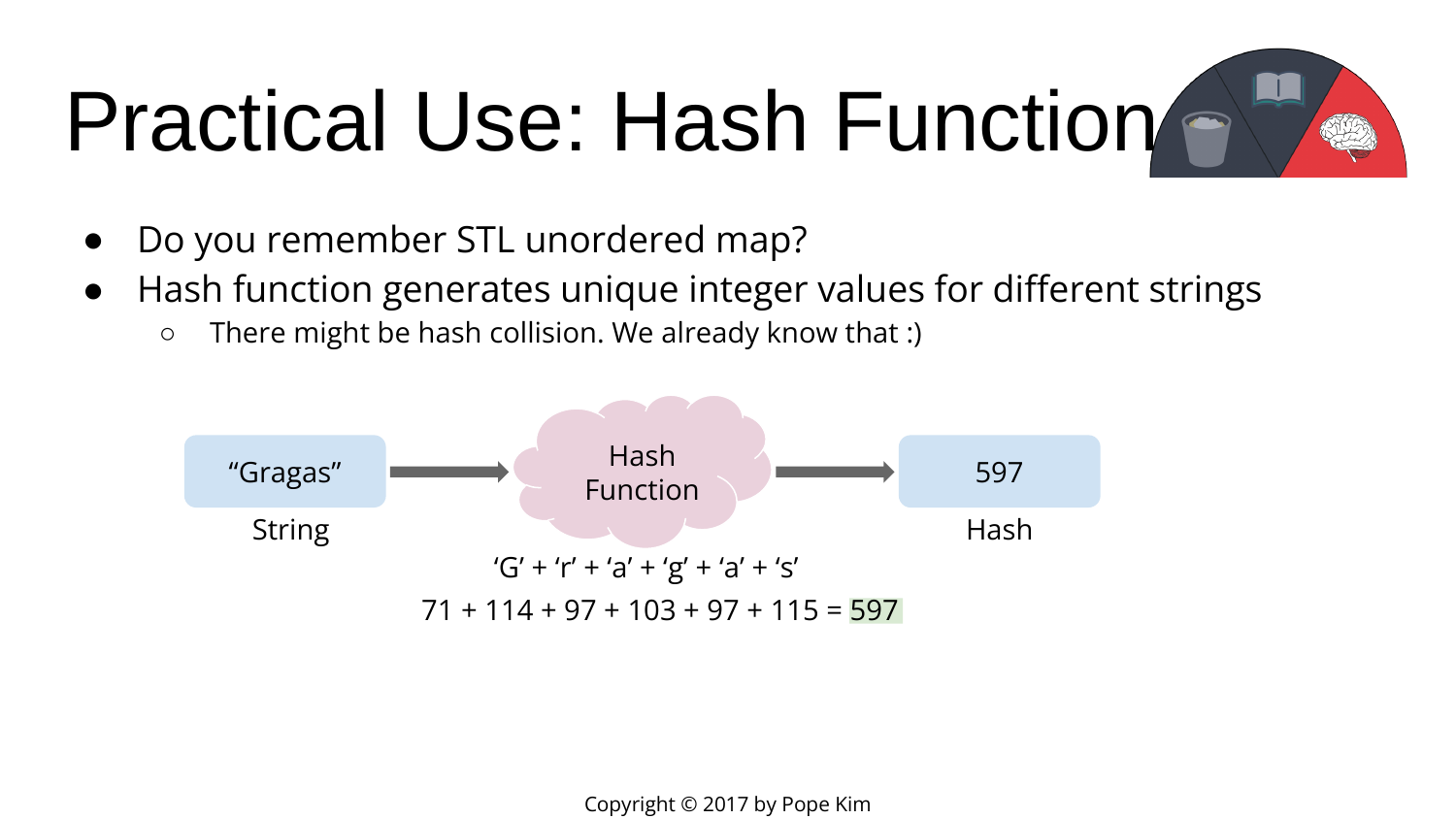

# Practical Use: Hash Function
Do you remember STL unordered map?
Hash function generates unique integer values for different strings
There might be hash collision. We already know that :)

“Gragas”
597
Hash Function

String
Hash
‘G’ + ‘r’ + ‘a’ + ‘g’ + ‘a’ + ‘s’
71 + 114 + 97 + 103 + 97 + 115 = 597